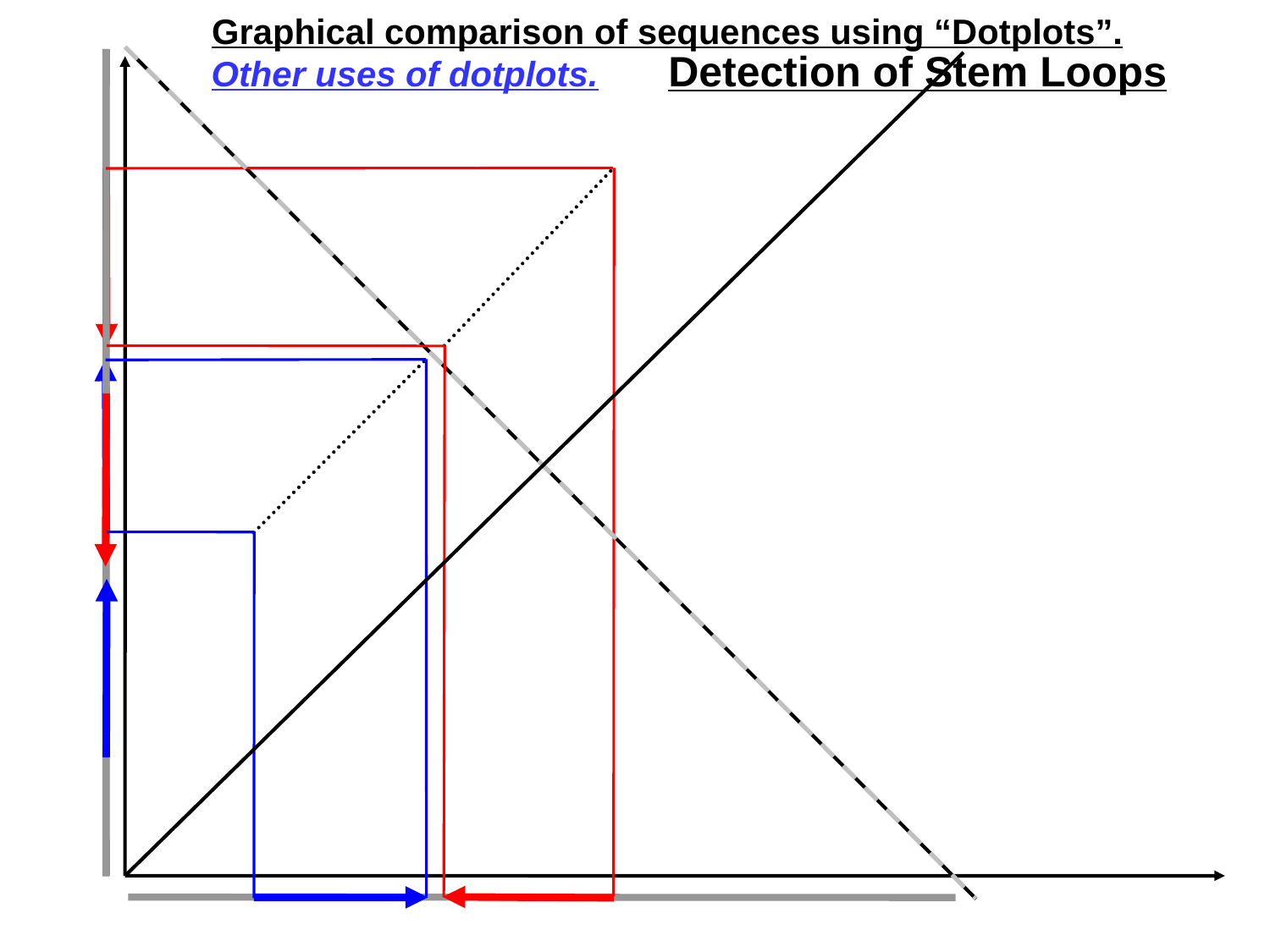

Graphical comparison of sequences using “Dotplots”.
Detection of Stem Loops
Other uses of dotplots.